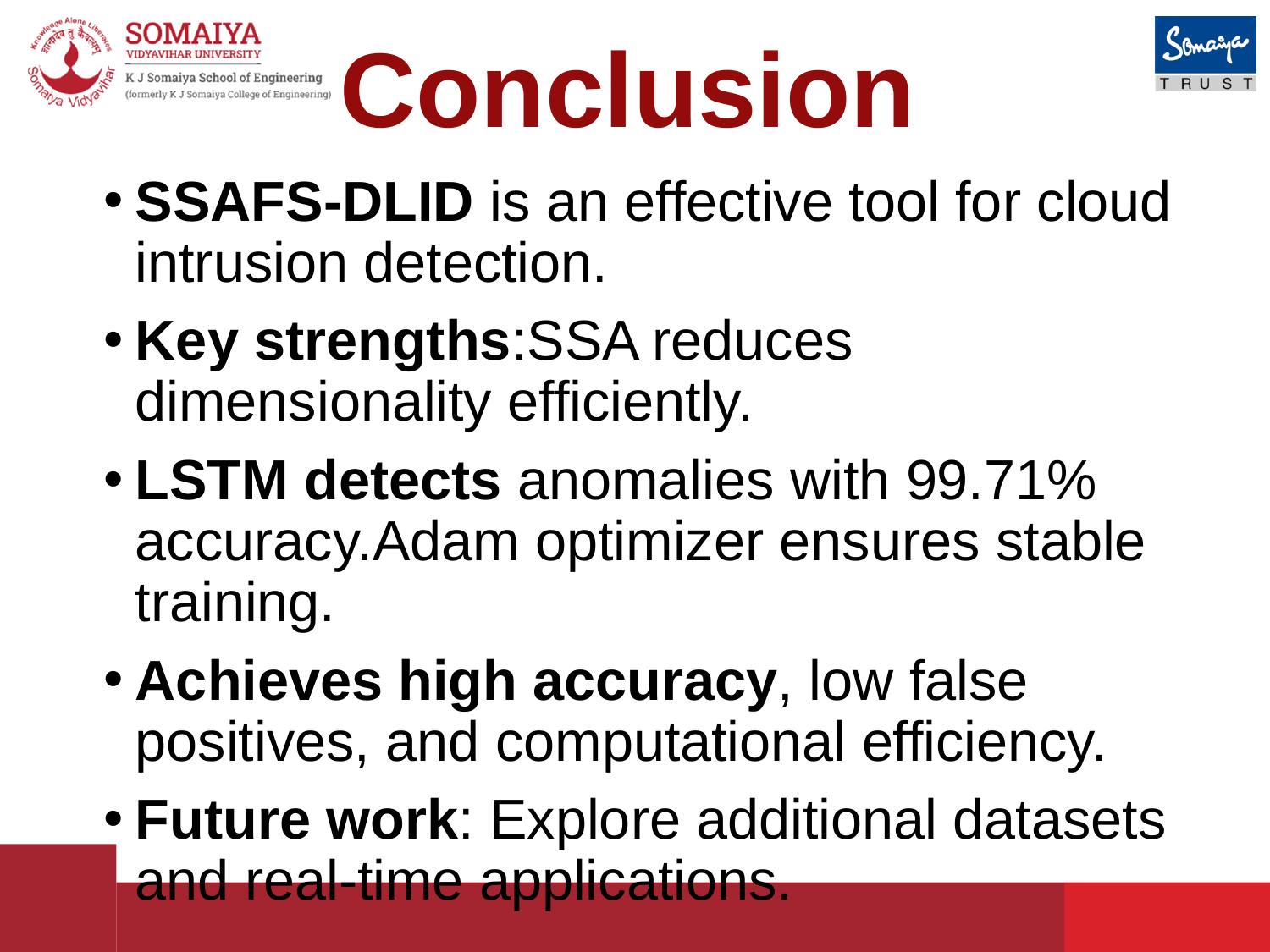

# Conclusion
SSAFS-DLID is an effective tool for cloud intrusion detection.
Key strengths:SSA reduces dimensionality efficiently.
LSTM detects anomalies with 99.71% accuracy.Adam optimizer ensures stable training.
Achieves high accuracy, low false positives, and computational efficiency.
Future work: Explore additional datasets and real-time applications.